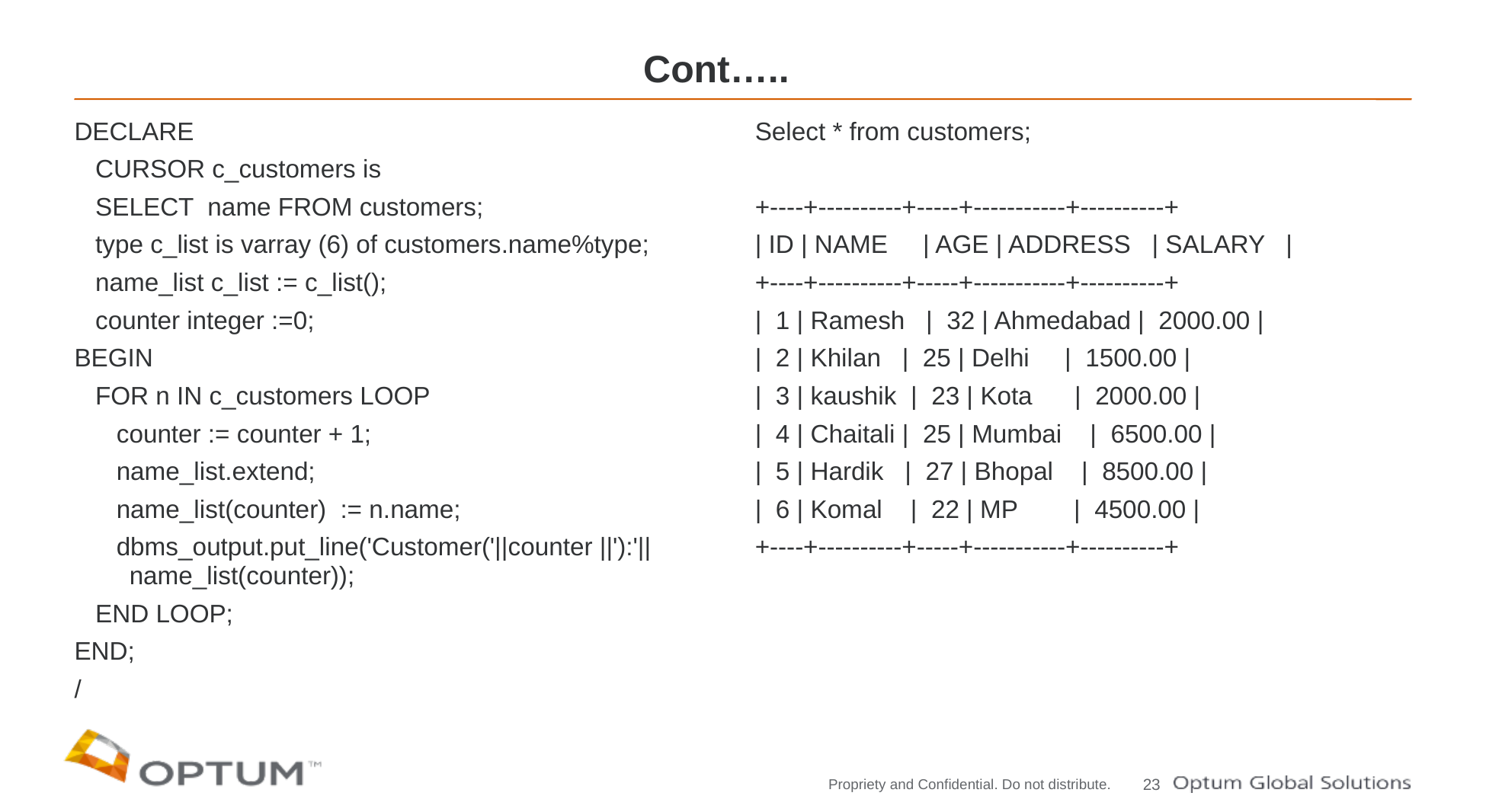

# Cont…..
DECLARE
   CURSOR c_customers is
   SELECT  name FROM customers;
   type c_list is varray (6) of customers.name%type;
   name_list c_list := c_list();
   counter integer :=0;
BEGIN
   FOR n IN c_customers LOOP
      counter := counter + 1;
      name_list.extend;
      name_list(counter)  := n.name;
      dbms_output.put_line('Customer('||counter ||'):'||name_list(counter));
   END LOOP;
END;
/
Select * from customers;

+----+----------+-----+-----------+----------+
| ID | NAME     | AGE | ADDRESS   | SALARY   |
+----+----------+-----+-----------+----------+
|  1 | Ramesh   |  32 | Ahmedabad |  2000.00 |
|  2 | Khilan   |  25 | Delhi     |  1500.00 |
|  3 | kaushik  |  23 | Kota      |  2000.00 |
|  4 | Chaitali |  25 | Mumbai    |  6500.00 |
|  5 | Hardik   |  27 | Bhopal    |  8500.00 |
|  6 | Komal    |  22 | MP        |  4500.00 |
+----+----------+-----+-----------+----------+
23